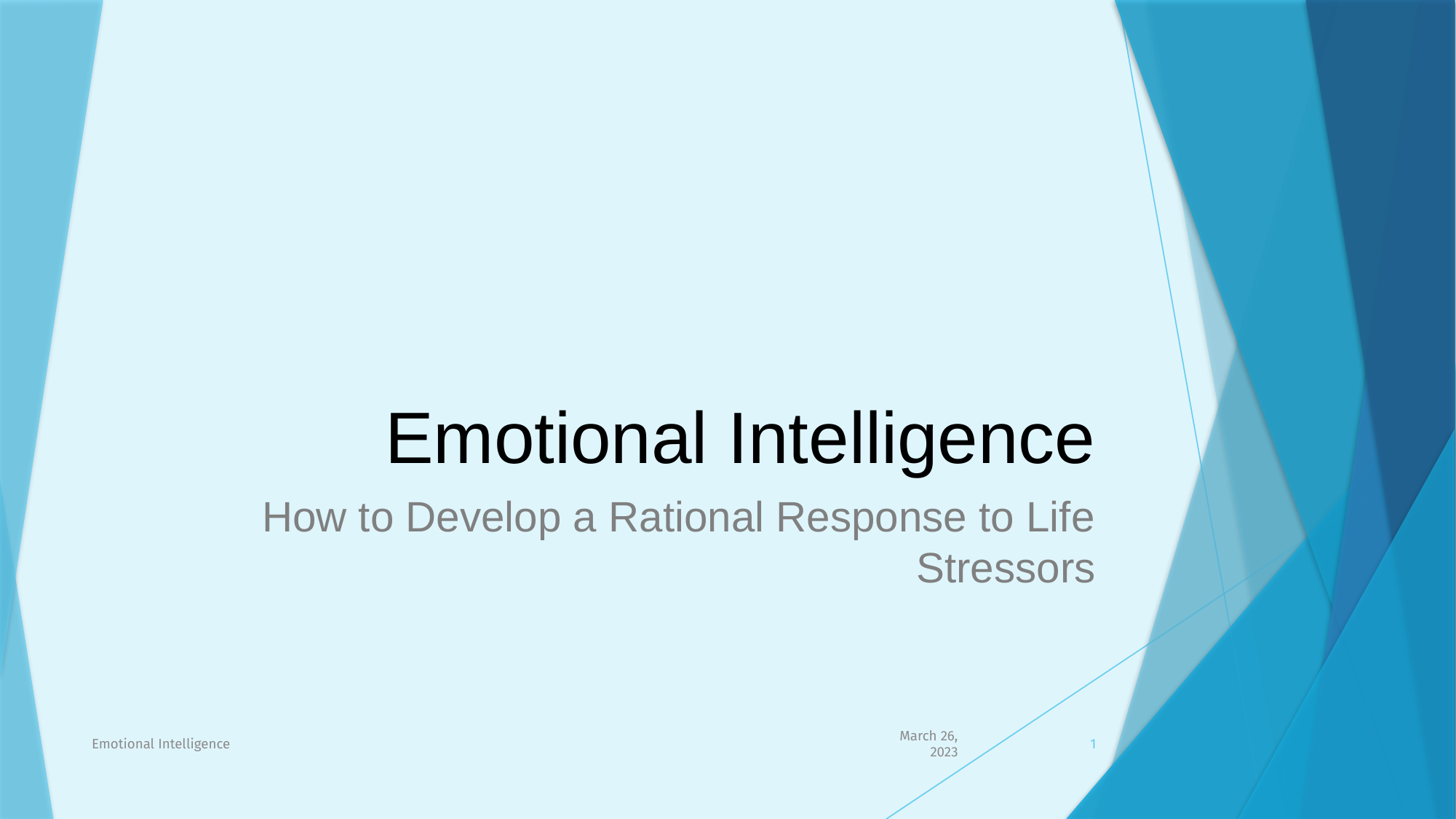

# Emotional Intelligence
How to Develop a Rational Response to Life Stressors
Emotional Intelligence
March 26, 2023
1